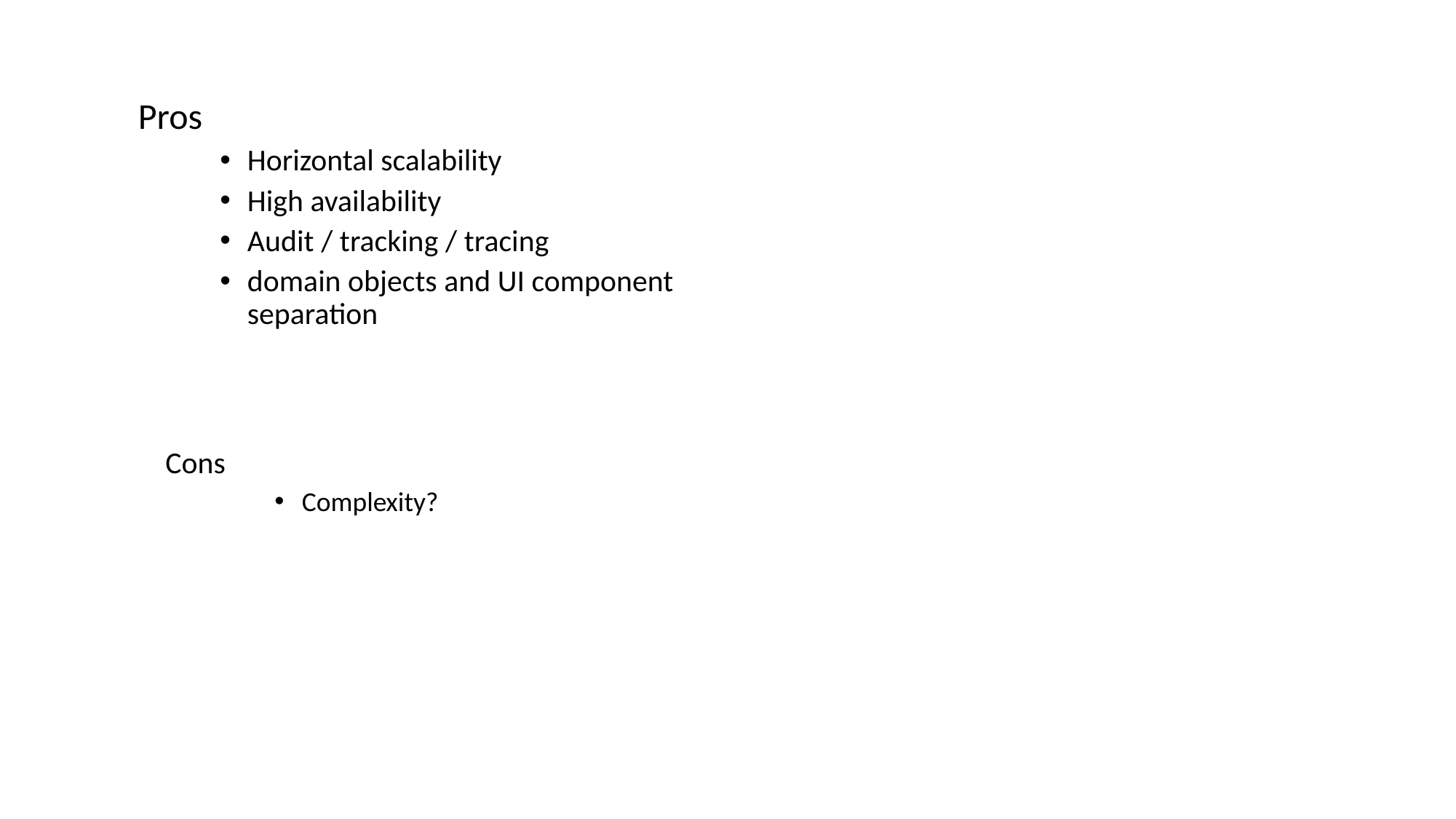

Pros
Horizontal scalability
High availability
Audit / tracking / tracing
domain objects and UI component separation

Cons
Complexity?